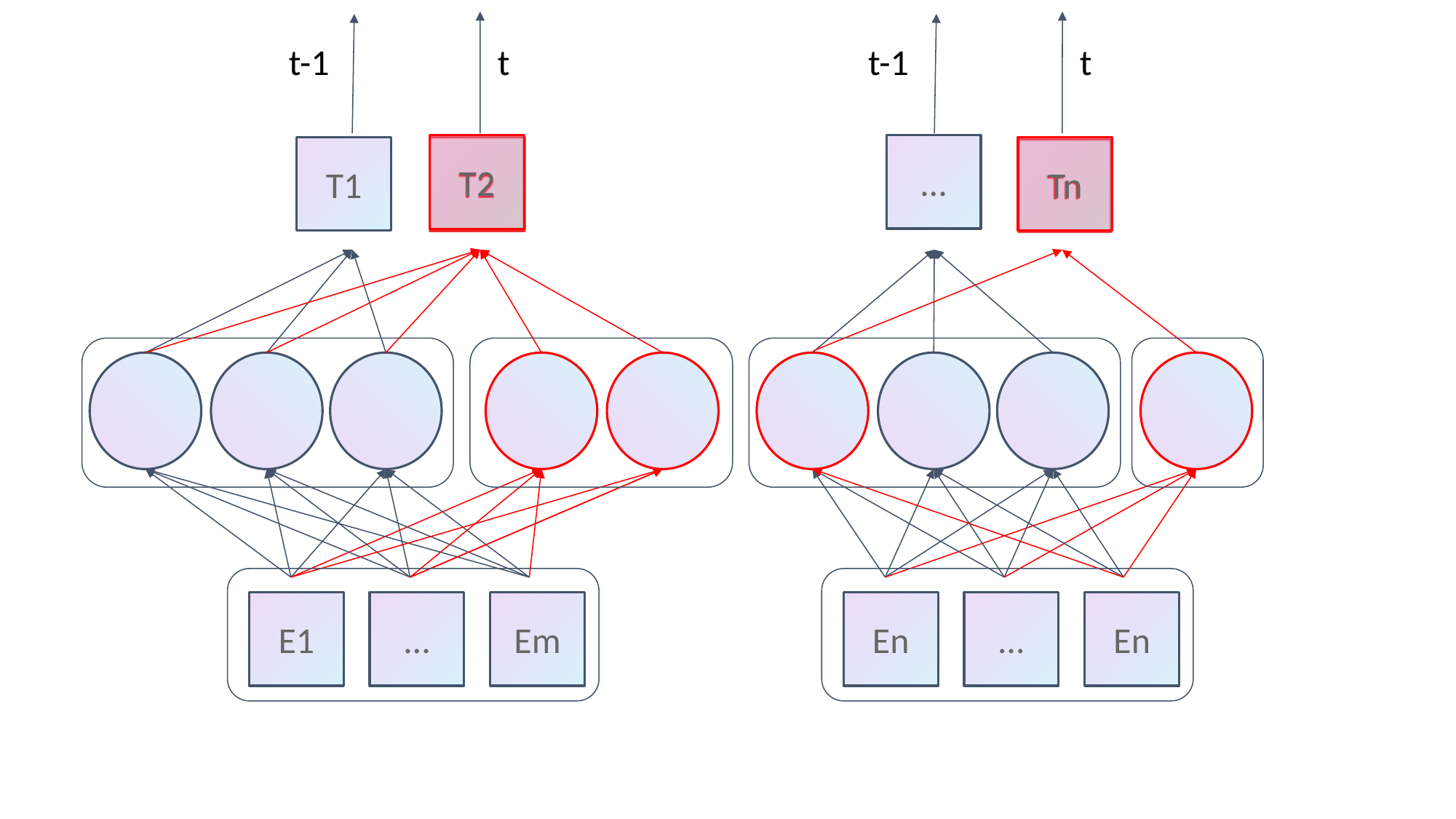

t
t
t-1
t-1
…
T2
T1
Tn

E1
…
Em
En
…
En